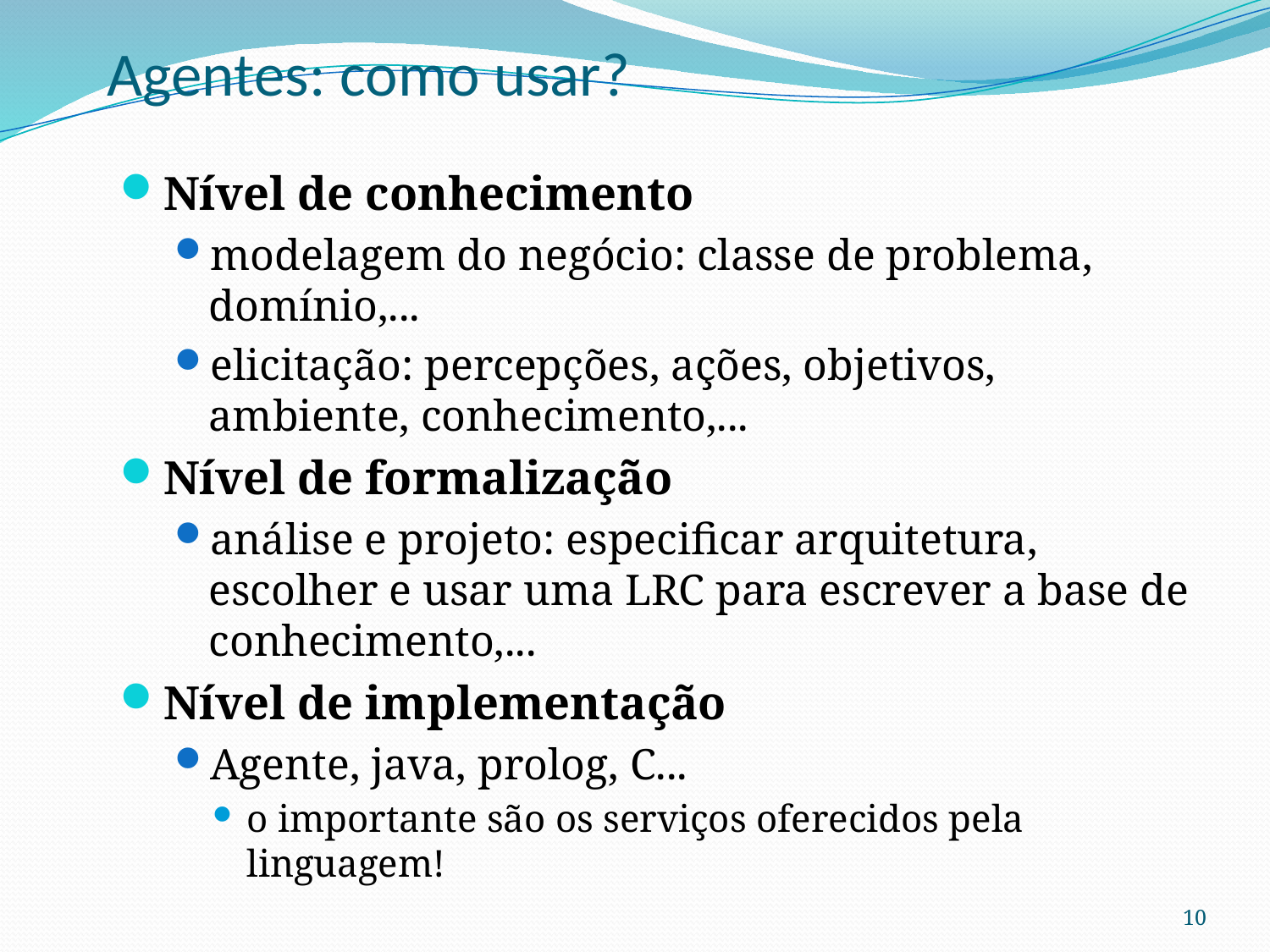

# Agentes: como usar?
Nível de conhecimento
modelagem do negócio: classe de problema, domínio,...
elicitação: percepções, ações, objetivos, ambiente, conhecimento,...
Nível de formalização
análise e projeto: especificar arquitetura, escolher e usar uma LRC para escrever a base de conhecimento,...
Nível de implementação
Agente, java, prolog, C...
o importante são os serviços oferecidos pela linguagem!
 10